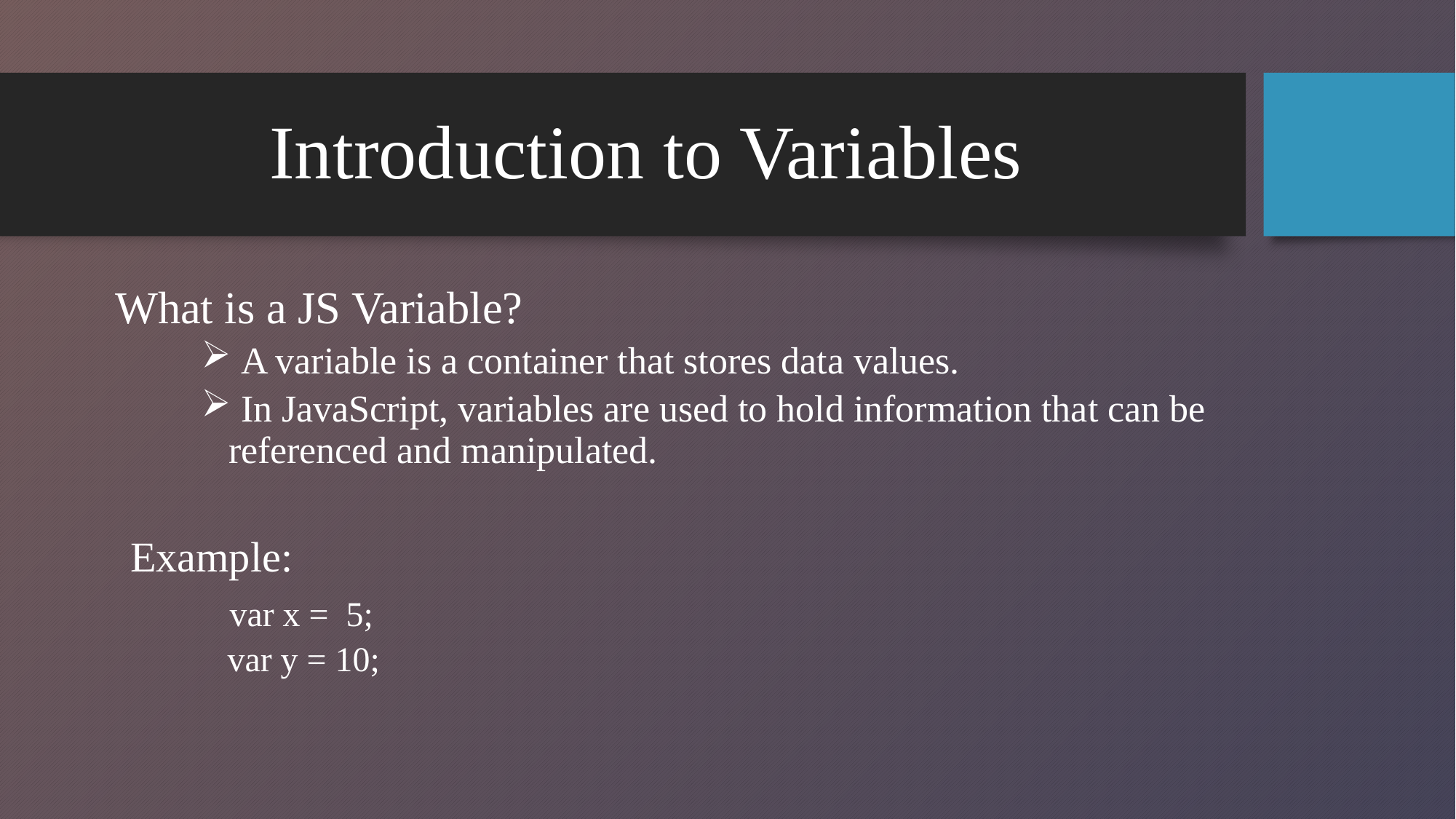

# Introduction to Variables
   What is a JS Variable?
 A variable is a container that stores data values.
 In JavaScript, variables are used to hold information that can be  referenced and manipulated.

     Example:
                  var x =  5;
   var y = 10;